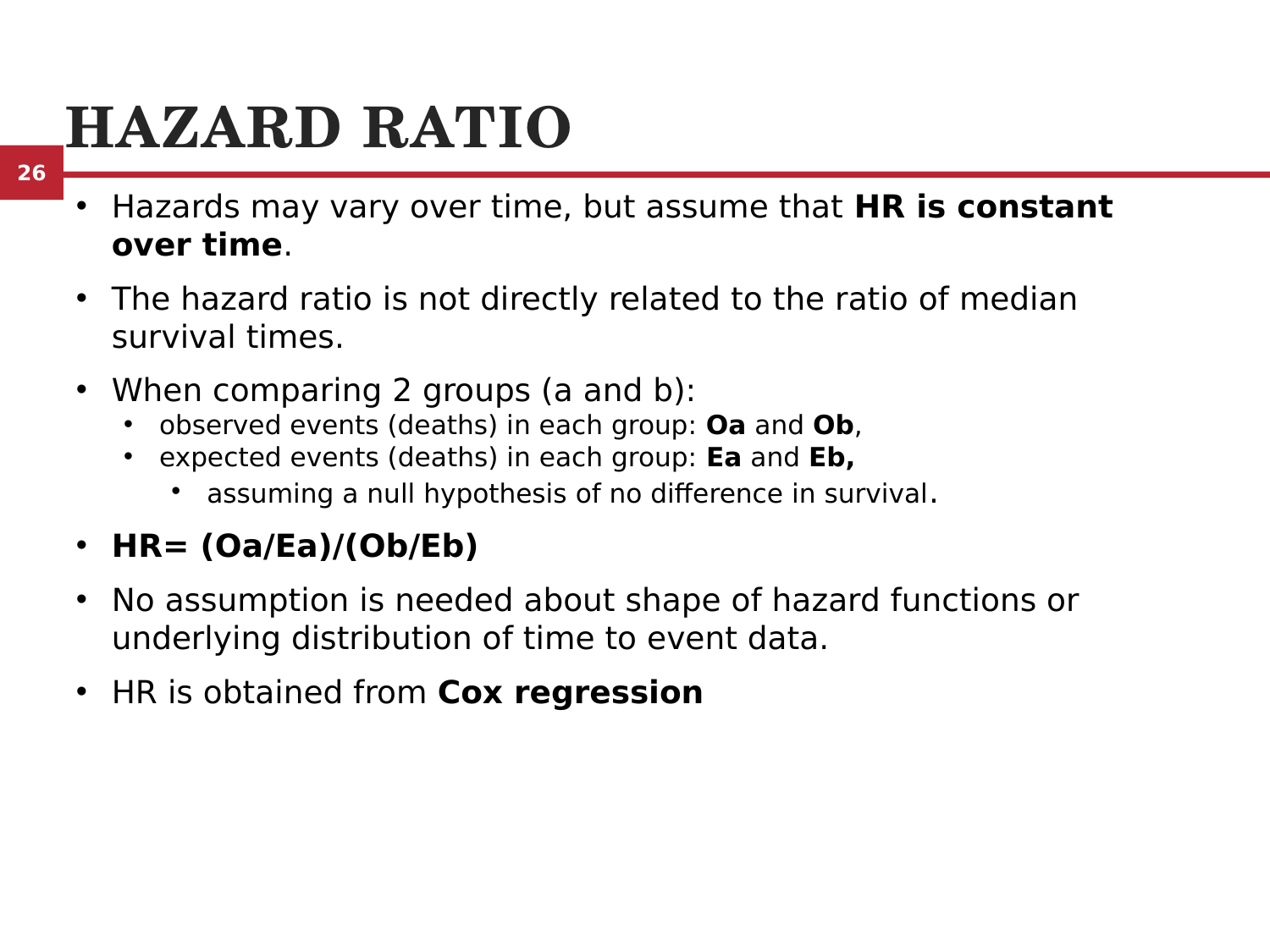

# Hazard Ratio
Hazards may vary over time, but assume that HR is constant over time.

The hazard ratio is not directly related to the ratio of median survival times.

When comparing 2 groups (a and b):
observed events (deaths) in each group: Oa and Ob,
expected events (deaths) in each group: Ea and Eb,
assuming a null hypothesis of no difference in survival.

HR= (Oa/Ea)/(Ob/Eb)

No assumption is needed about shape of hazard functions or underlying distribution of time to event data.

HR is obtained from Cox regression